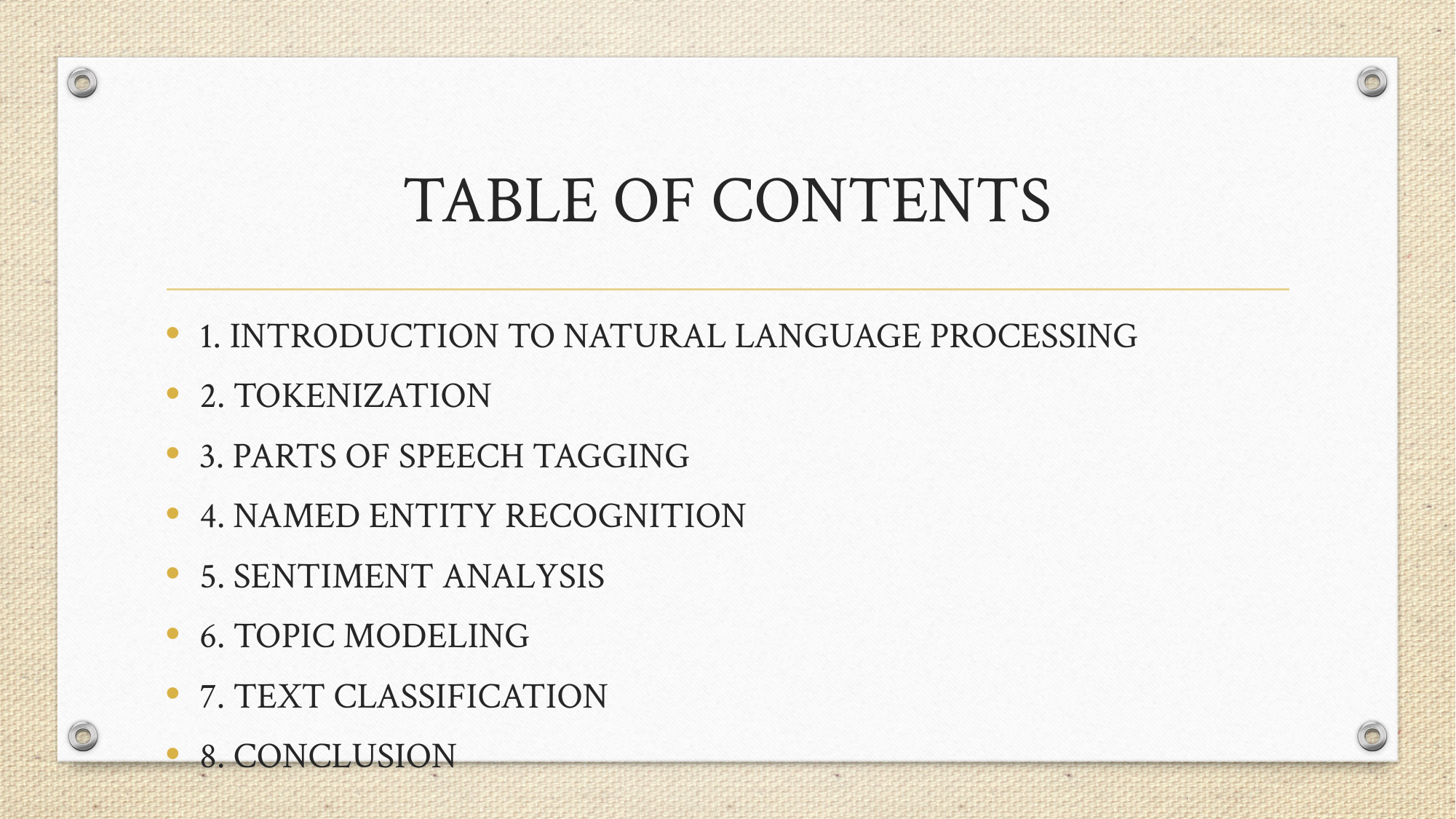

# TABLE OF CONTENTS
1. INTRODUCTION TO NATURAL LANGUAGE PROCESSING
2. TOKENIZATION
3. PARTS OF SPEECH TAGGING
4. NAMED ENTITY RECOGNITION
5. SENTIMENT ANALYSIS
6. TOPIC MODELING
7. TEXT CLASSIFICATION
8. CONCLUSION